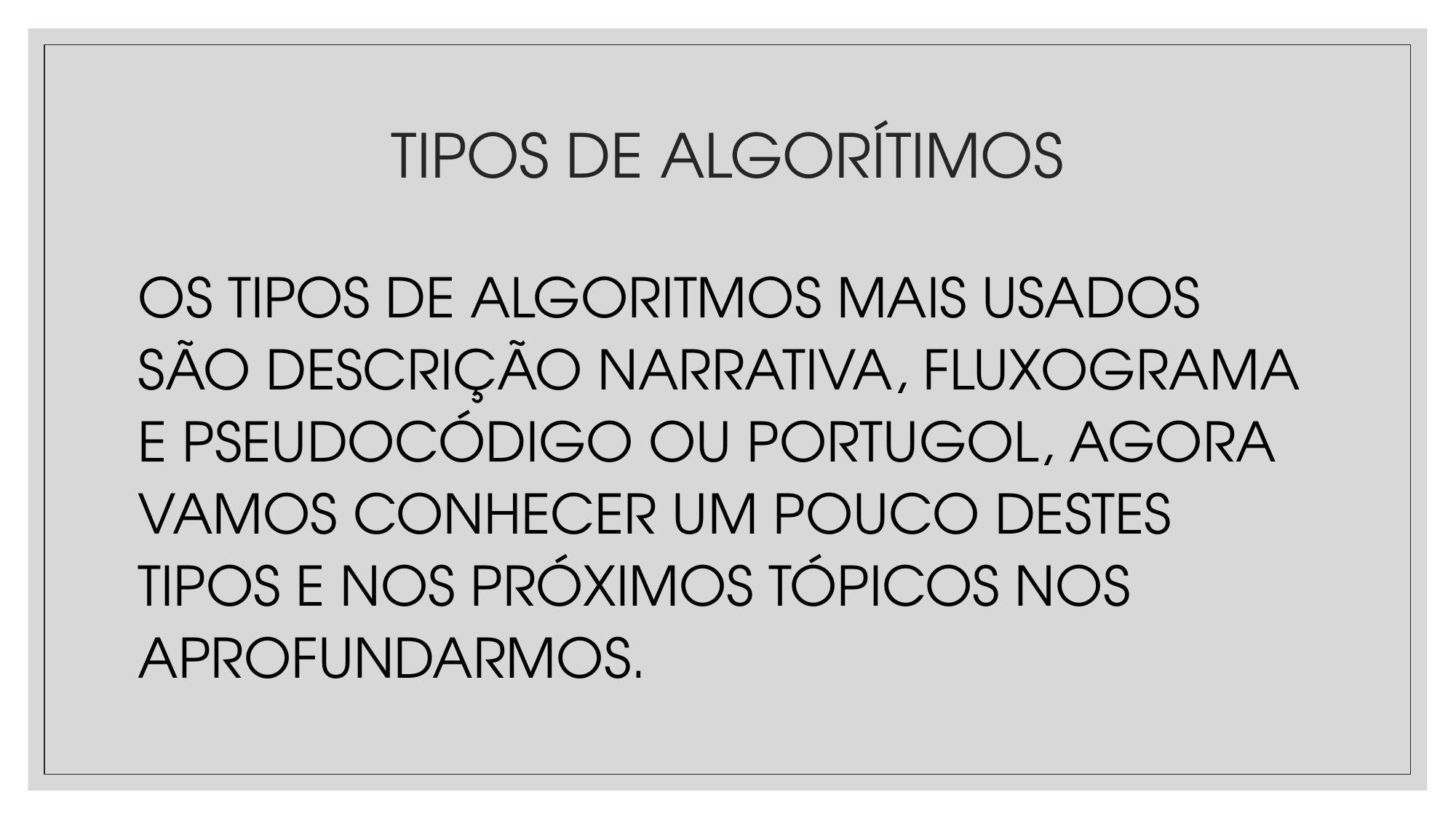

# TIPOS DE ALGORÍTIMOS
OS TIPOS DE ALGORITMOS MAIS USADOS SÃO DESCRIÇÃO NARRATIVA, FLUXOGRAMA E PSEUDOCÓDIGO OU PORTUGOL, AGORA VAMOS CONHECER UM POUCO DESTES TIPOS E NOS PRÓXIMOS TÓPICOS NOS APROFUNDARMOS.